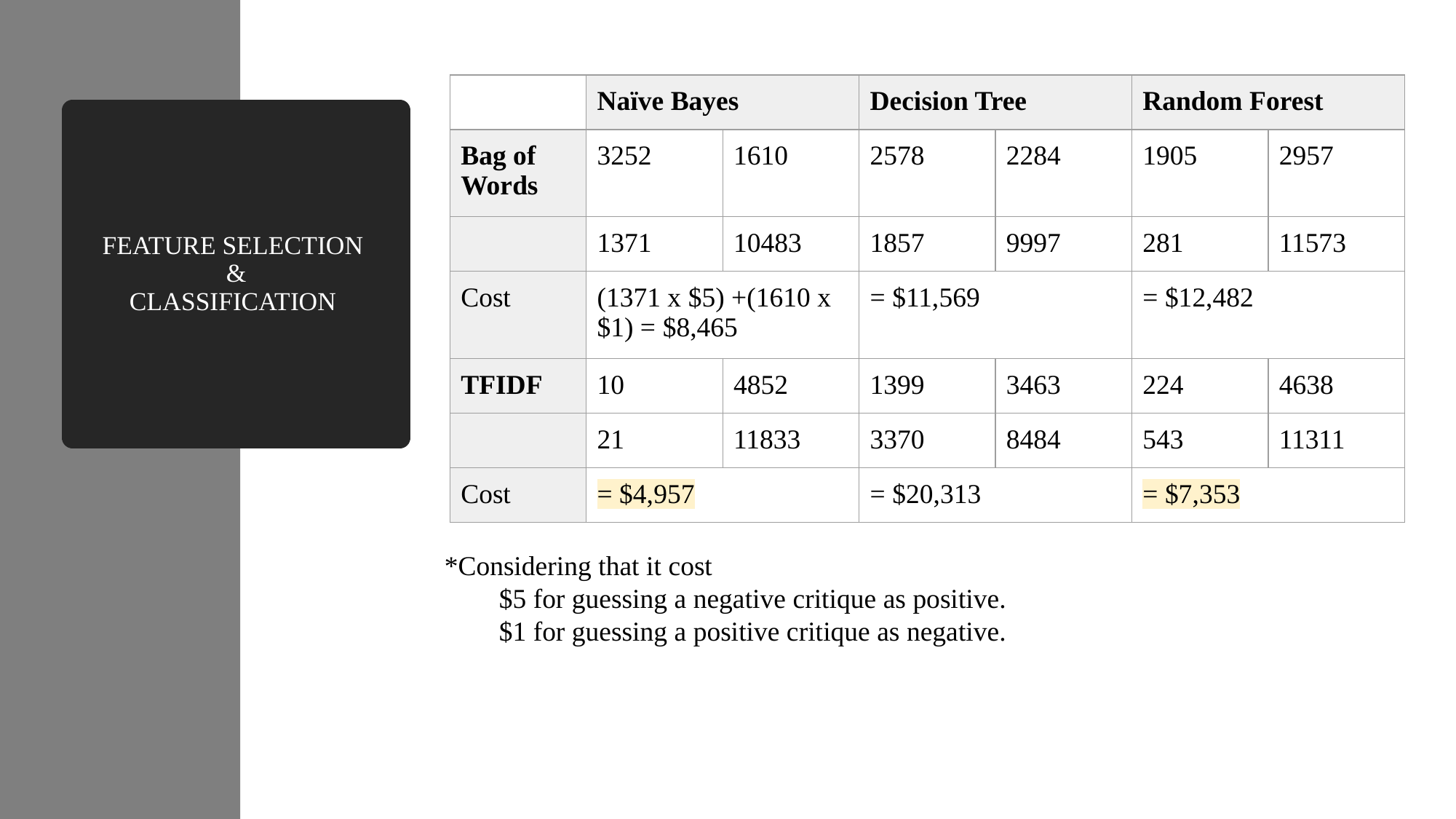

|  | Naïve Bayes |  | Decision Tree |  | Random Forest |  |
| --- | --- | --- | --- | --- | --- | --- |
| Bag of Words | 3252 | 1610 | 2578 | 2284 | 1905 | 2957 |
|  | 1371 | 10483 | 1857 | 9997 | 281 | 11573 |
| Cost | (1371 x $5) +(1610 x $1) = $8,465 |  | = $11,569 |  | = $12,482 |  |
| TFIDF | 10 | 4852 | 1399 | 3463 | 224 | 4638 |
|  | 21 | 11833 | 3370 | 8484 | 543 | 11311 |
| Cost | = $4,957 |  | = $20,313 |  | = $7,353 |  |
# FEATURE SELECTION
&
CLASSIFICATION
*Considering that it cost
$5 for guessing a negative critique as positive.
$1 for guessing a positive critique as negative.